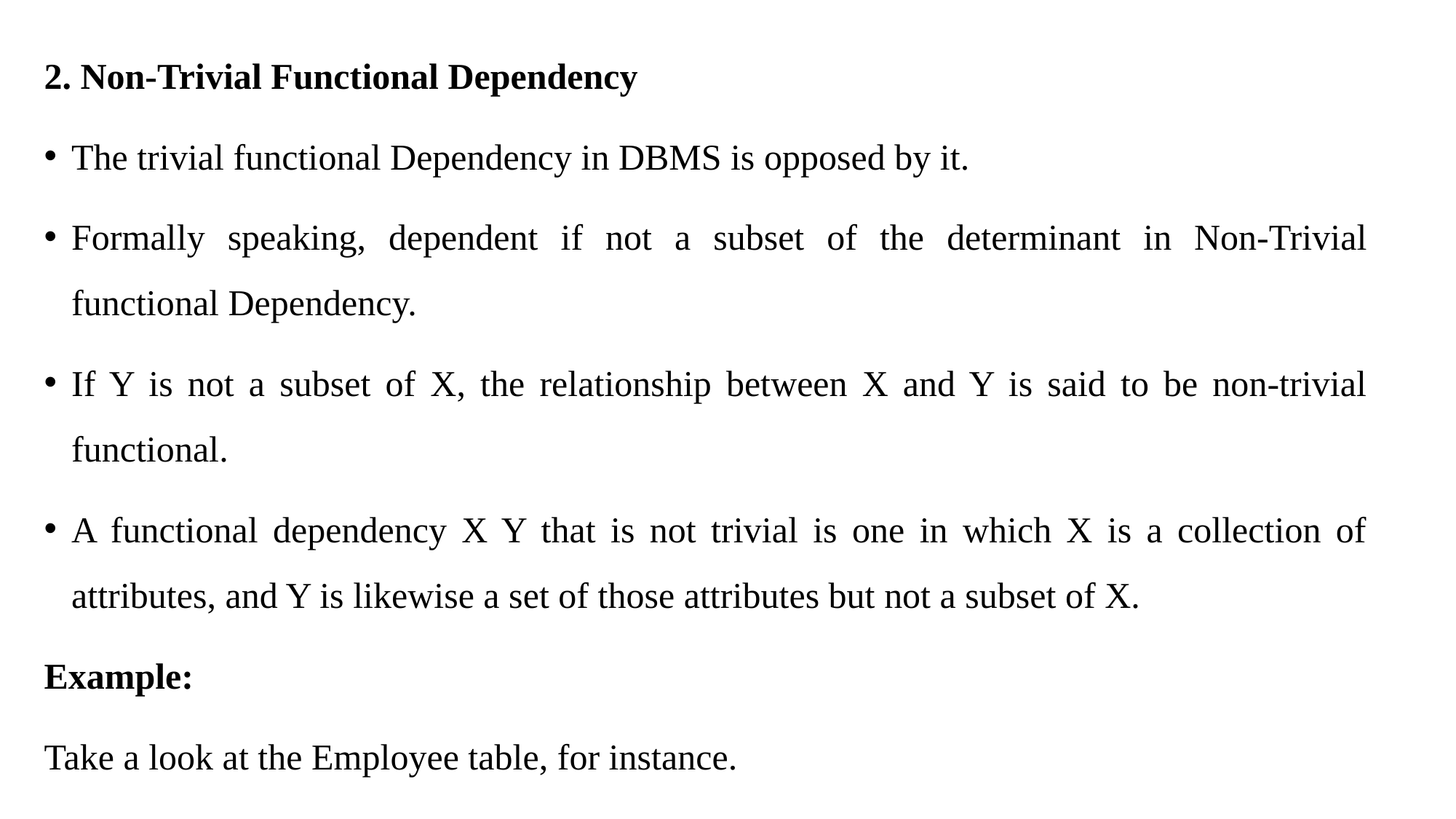

2. Non-Trivial Functional Dependency
The trivial functional Dependency in DBMS is opposed by it.
Formally speaking, dependent if not a subset of the determinant in Non-Trivial functional Dependency.
If Y is not a subset of X, the relationship between X and Y is said to be non-trivial functional.
A functional dependency X Y that is not trivial is one in which X is a collection of attributes, and Y is likewise a set of those attributes but not a subset of X.
Example:
Take a look at the Employee table, for instance.